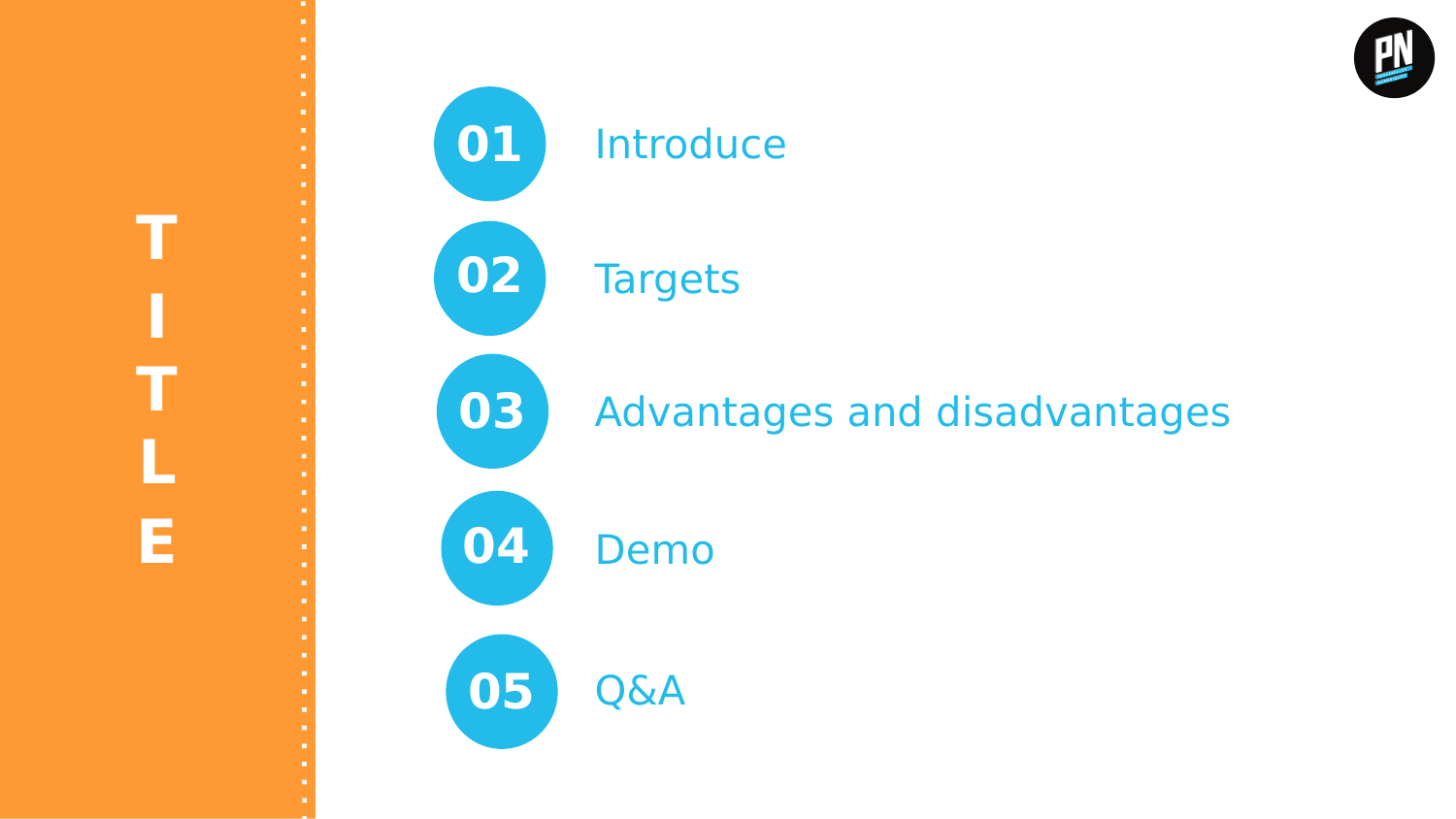

01
Introduce

02
Targets
T
I
T
L
E

03
Advantages and disadvantages

04
Demo

05
Q&A